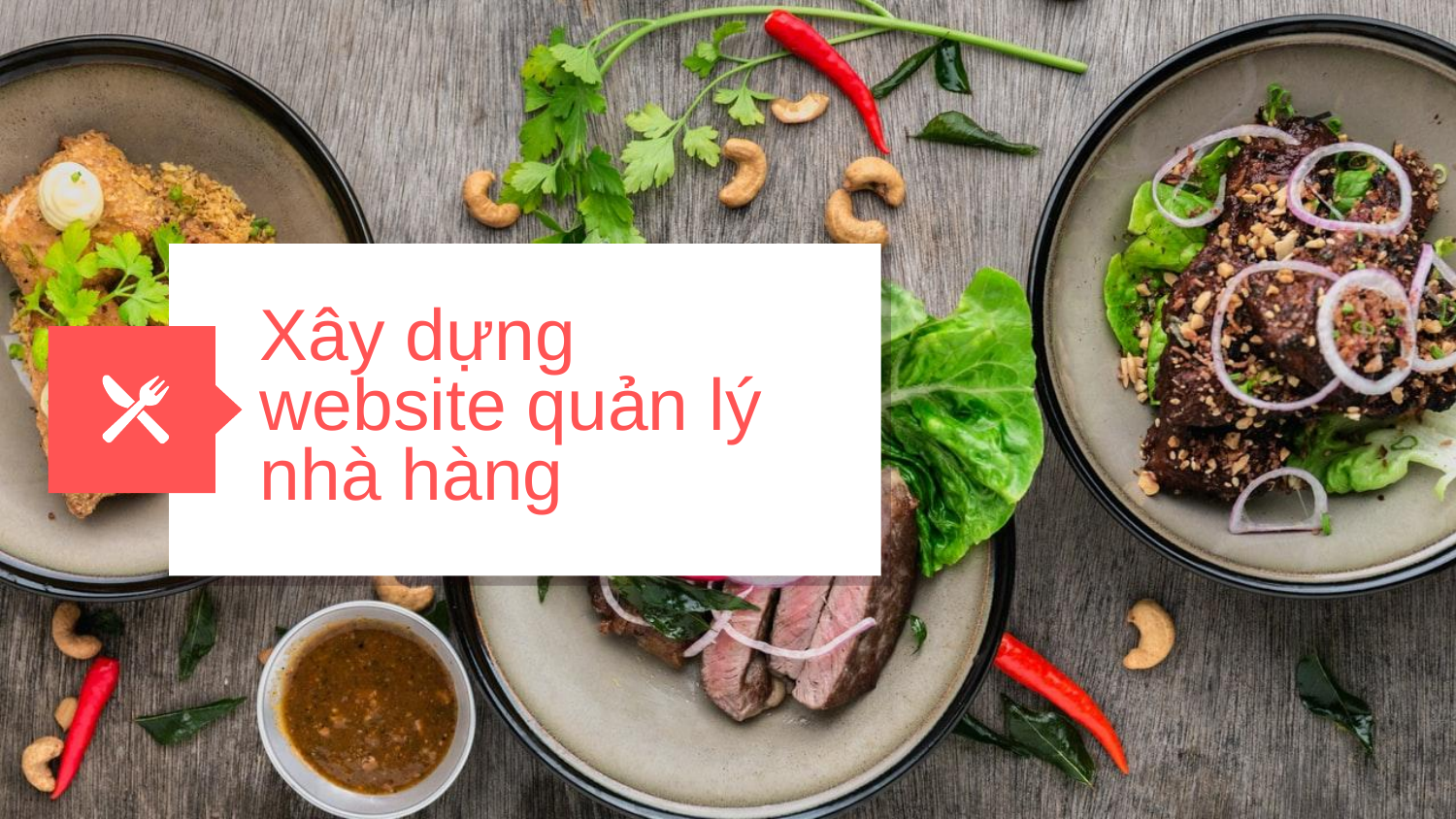

# Xây dựng website quản lý nhà hàng